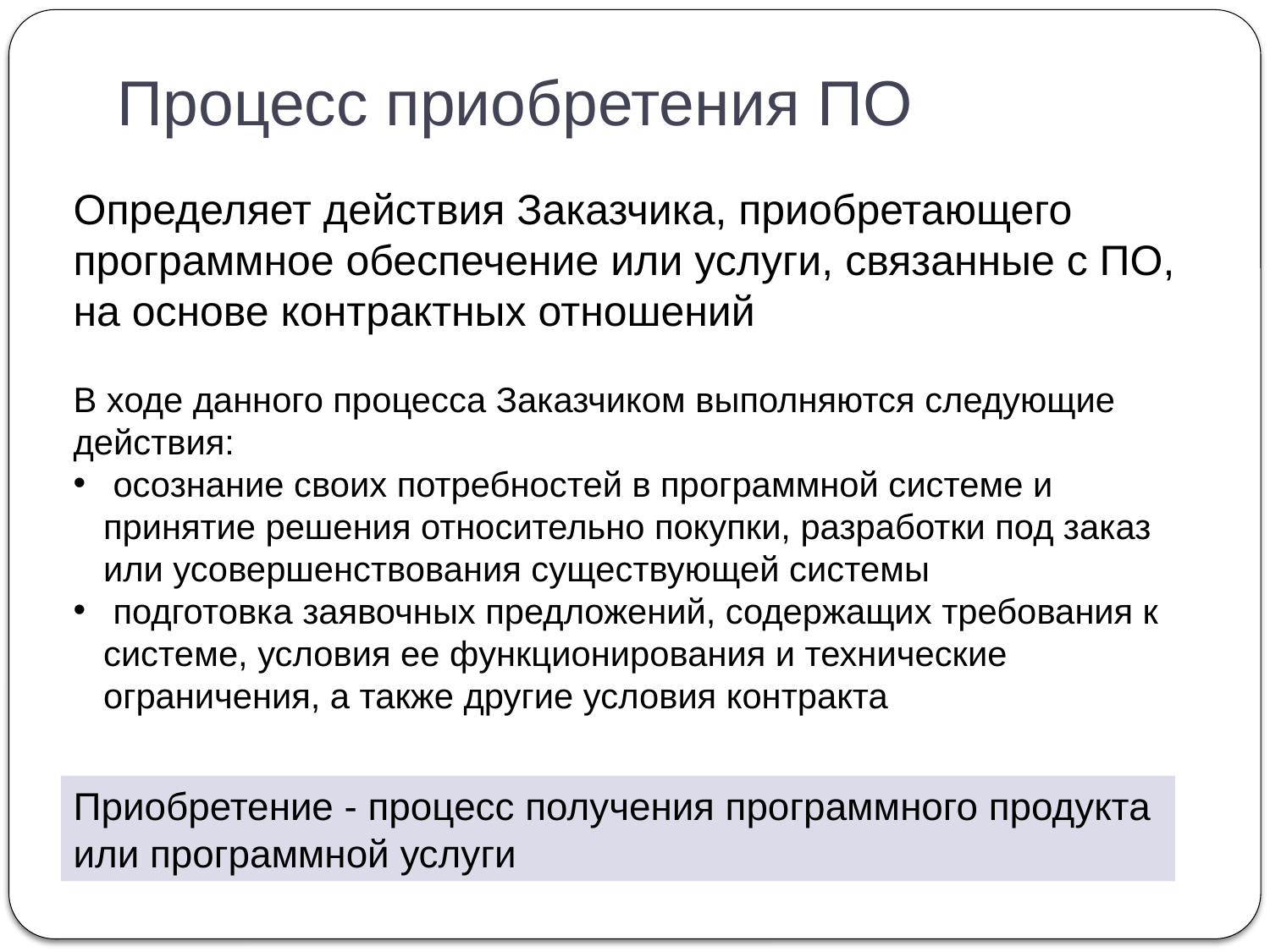

Процесс приобретения ПО
Определяет действия Заказчика, приобретающего программное обеспечение или услуги, связанные с ПО, на основе контрактных отношений

В ходе данного процесса Заказчиком выполняются следующие действия:
 осознание своих потребностей в программной системе и принятие решения относительно покупки, разработки под заказ или усовершенствования существующей системы
 подготовка заявочных предложений, содержащих требования к системе, условия ее функционирования и технические ограничения, а также другие условия контракта

Приобретение - процесс получения программного продукта или программной услуги